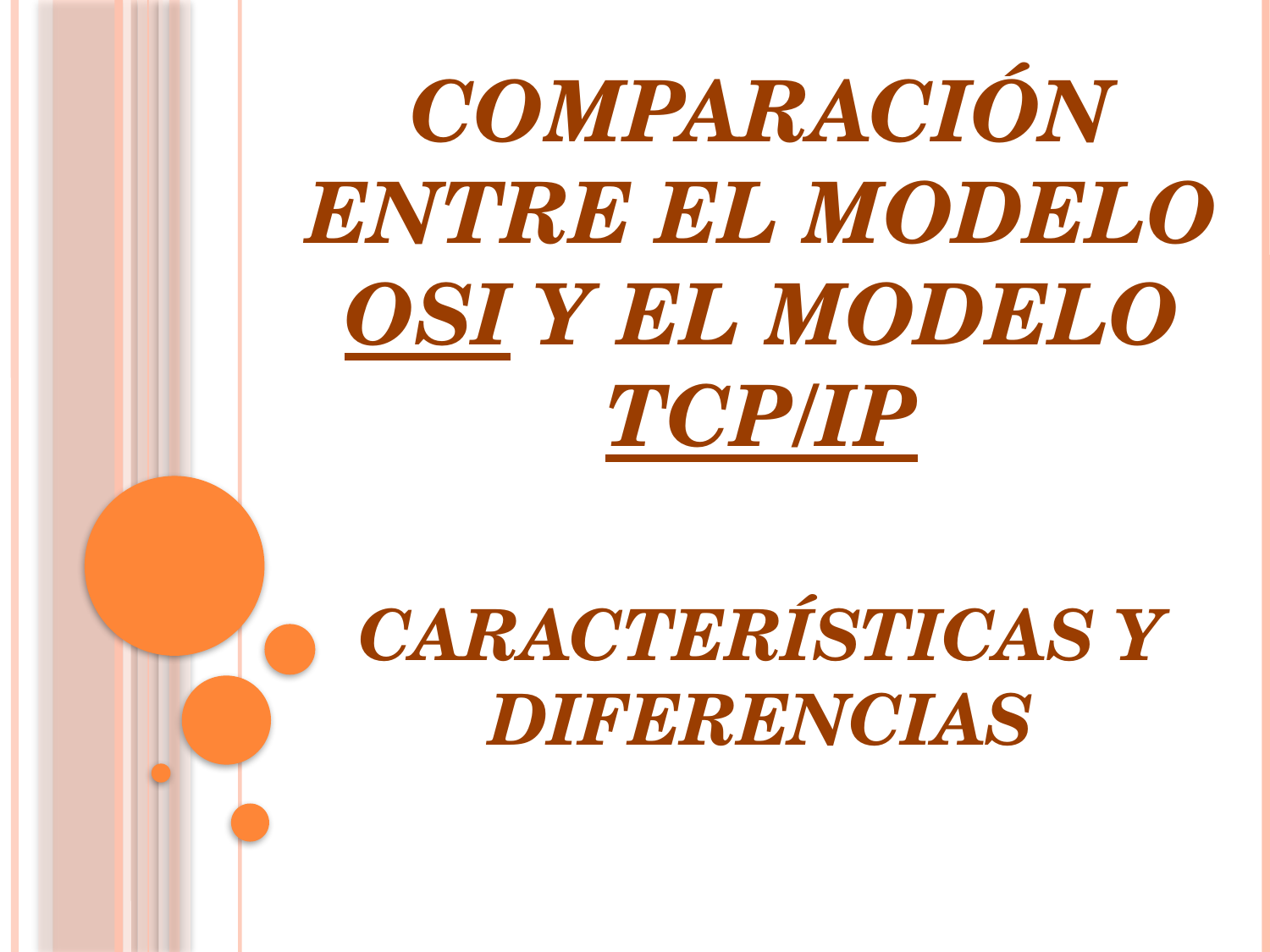

# Comparación entre el modelo OSI y el modelo TCP/IP Características y diferencias